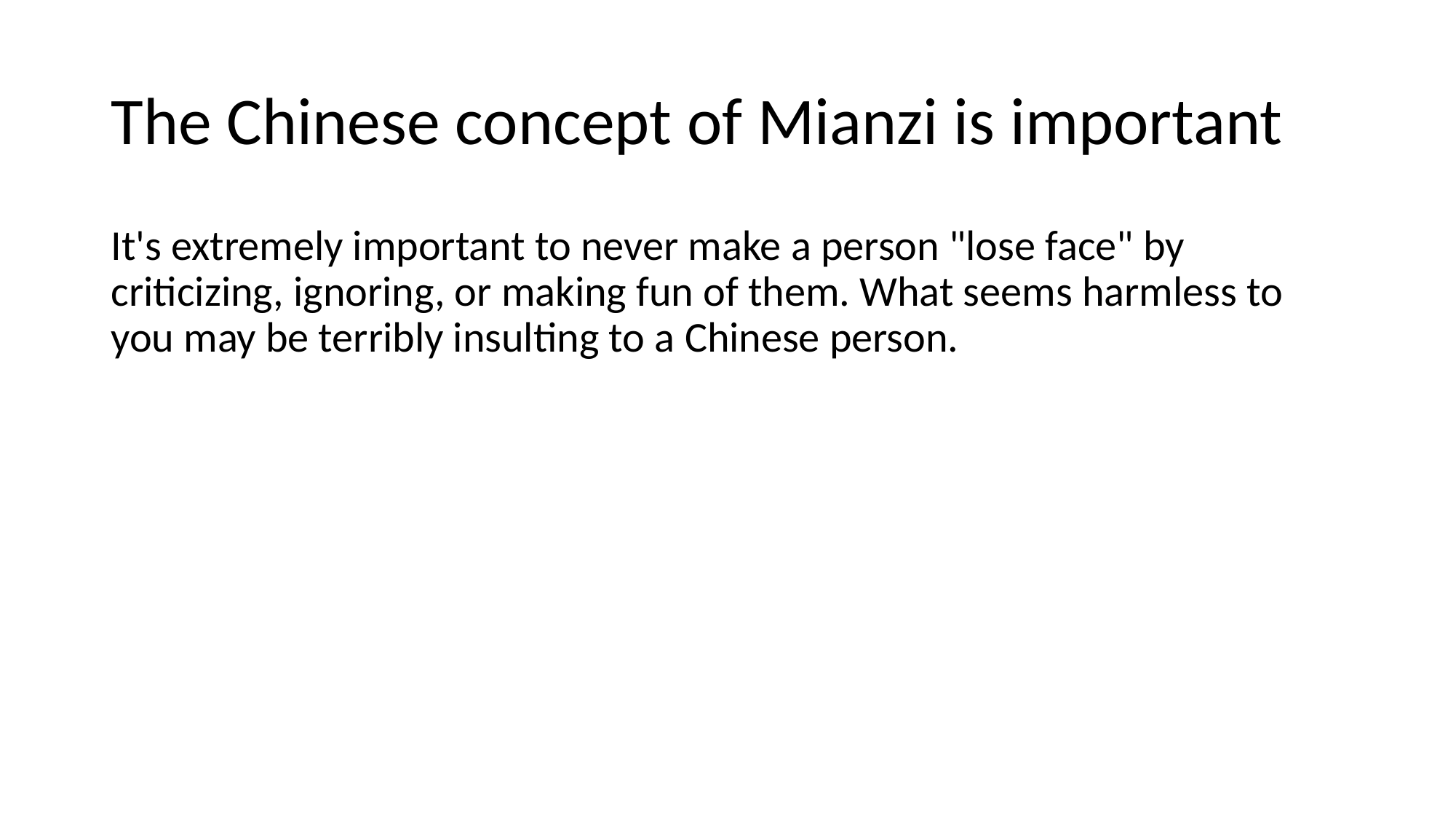

# The Chinese concept of Mianzi is important
It's extremely important to never make a person "lose face" by criticizing, ignoring, or making fun of them. What seems harmless to you may be terribly insulting to a Chinese person.